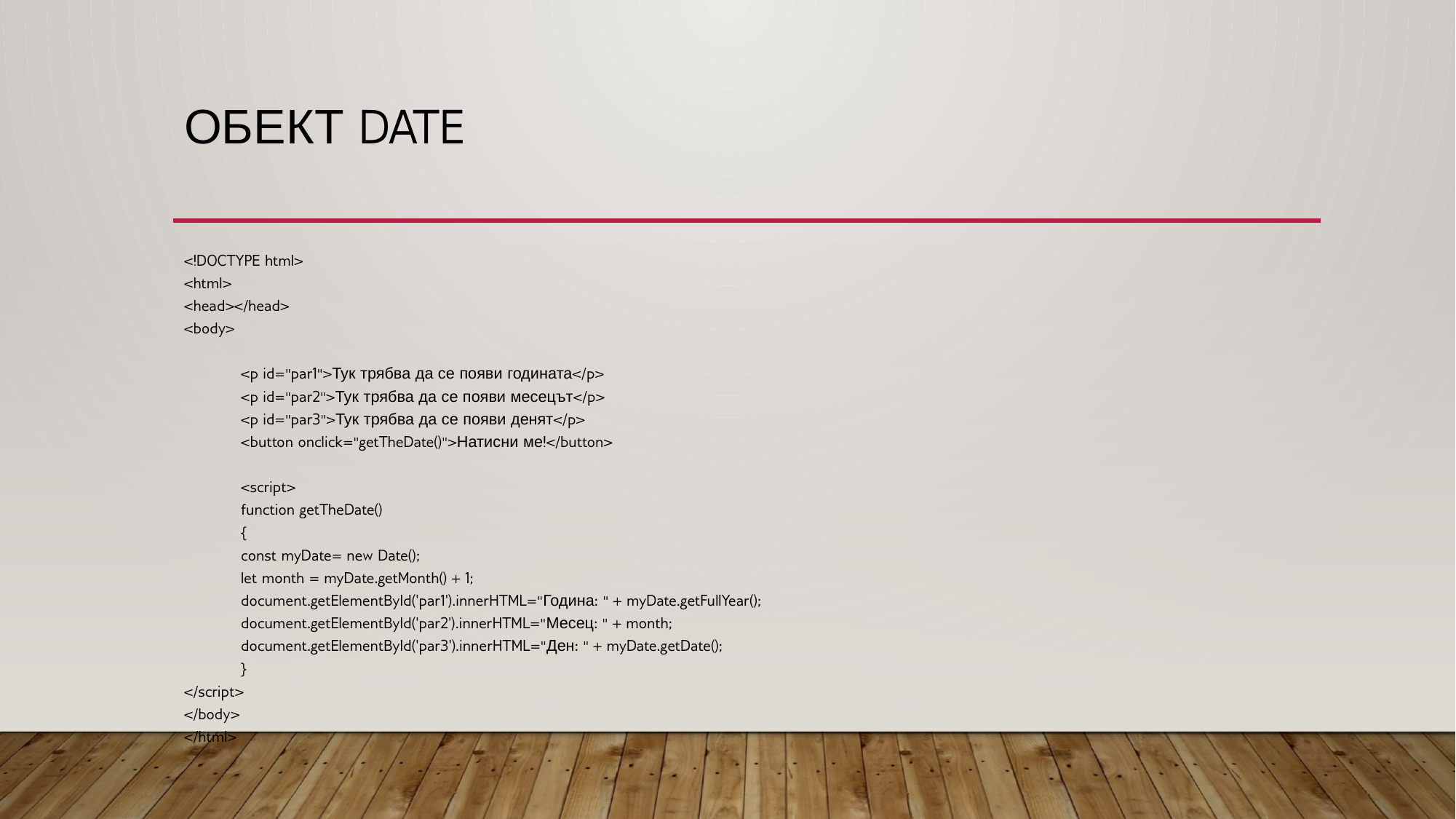

# ОБЕКТ DATE
<!DOCTYPE html>
<html>
<head></head>
<body>

	<p id="par1">Тук трябва да се появи годината</p>
	<p id="par2">Тук трябва да се появи месецът</p>
	<p id="par3">Тук трябва да се появи денят</p>
	<button onclick="getTheDate()">Натисни ме!</button>

	<script>
		function getTheDate()
		{
	const myDate= new Date();
	let month = myDate.getMonth() + 1;
 	document.getElementById('par1').innerHTML="Година: " + myDate.getFullYear();
 	document.getElementById('par2').innerHTML="Месец: " + month;
 	document.getElementById('par3').innerHTML="Ден: " + myDate.getDate();
		}
</script>
</body>
</html>